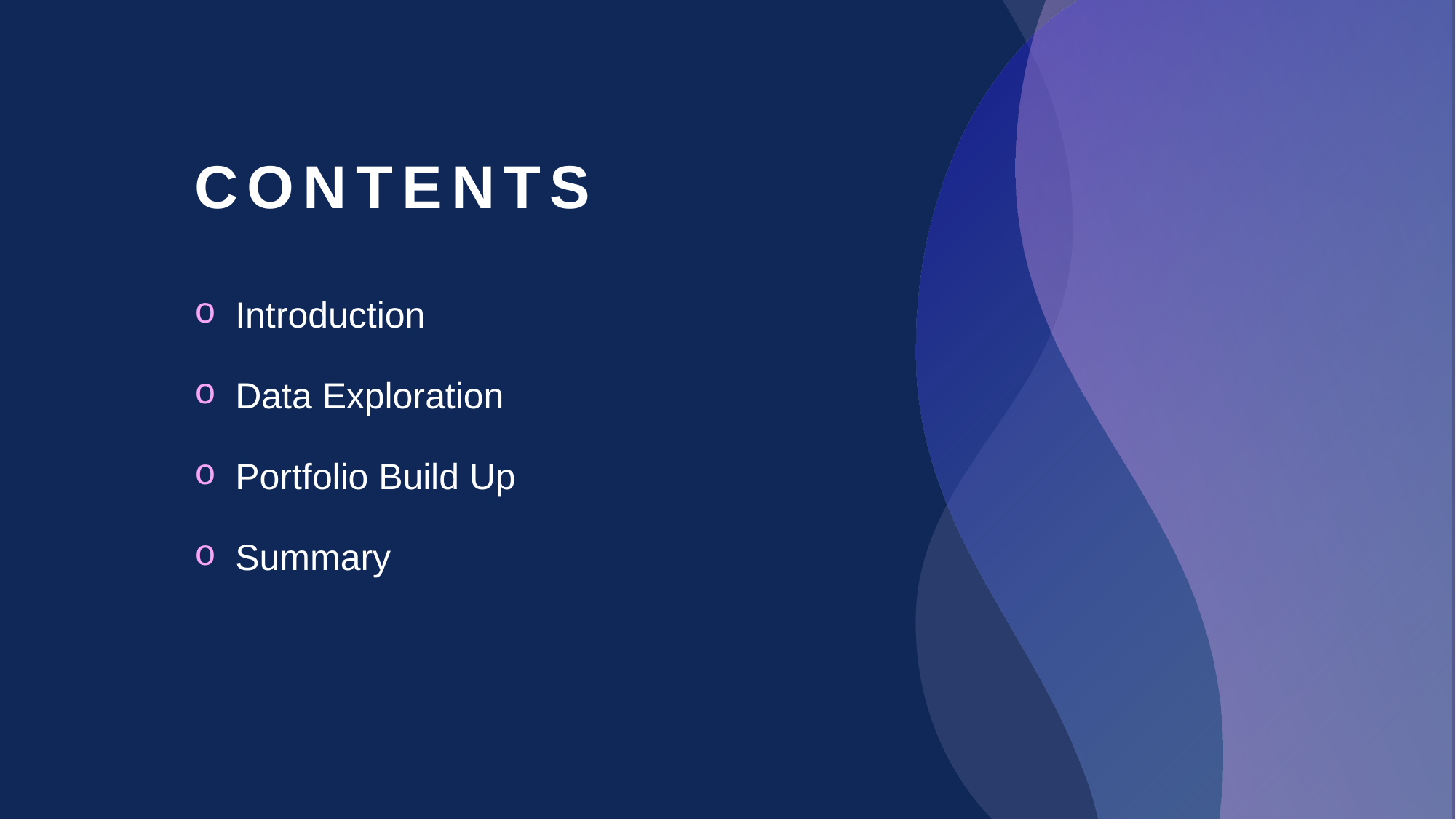

# CONTENTS
Introduction
Data Exploration
Portfolio Build Up
Summary